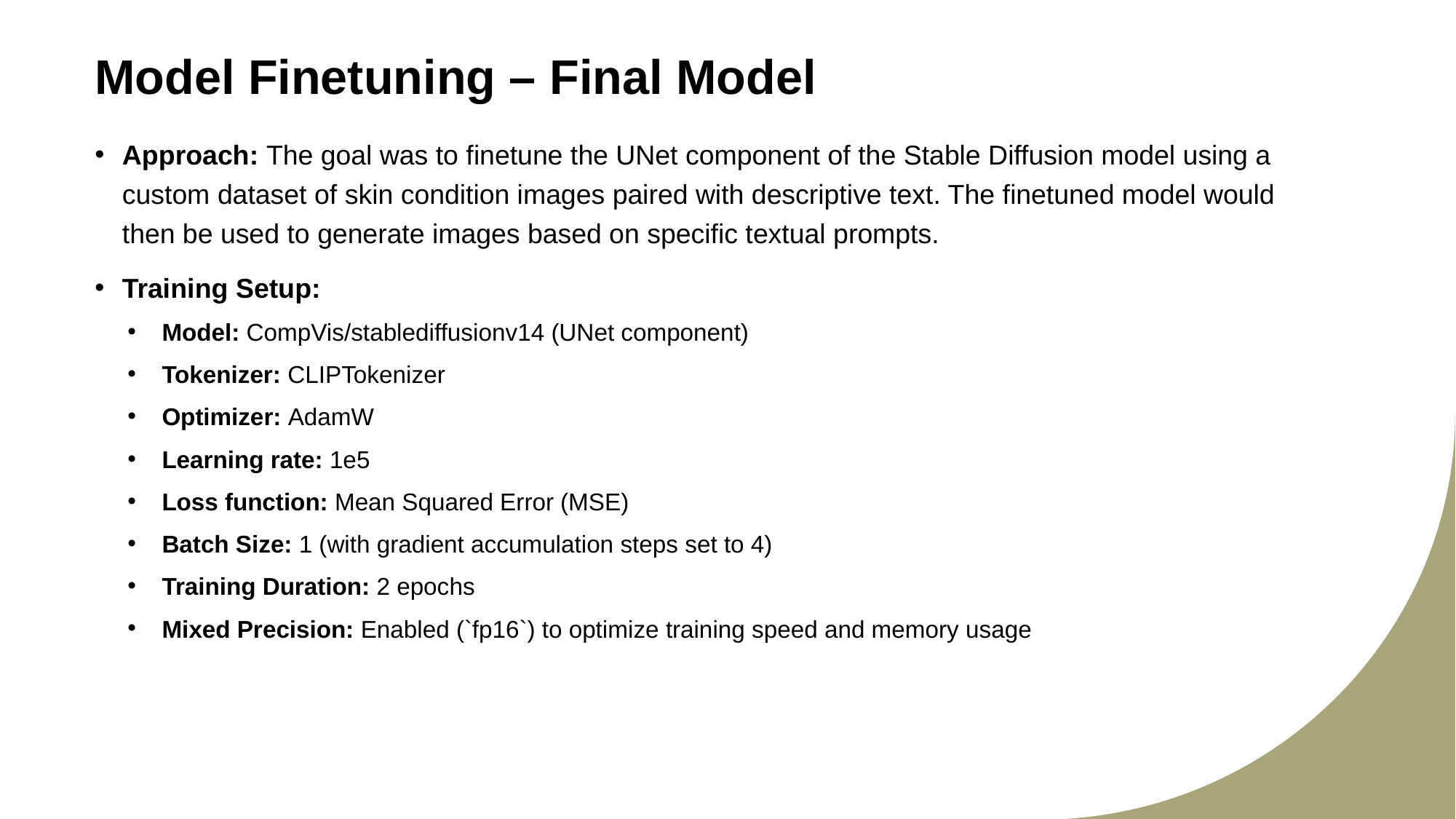

# Model Finetuning – Final Model
Approach: The goal was to finetune the UNet component of the Stable Diffusion model using a custom dataset of skin condition images paired with descriptive text. The finetuned model would then be used to generate images based on specific textual prompts.
Training Setup:
Model: CompVis/stablediffusionv14 (UNet component)
Tokenizer: CLIPTokenizer
Optimizer: AdamW
Learning rate: 1e5
Loss function: Mean Squared Error (MSE)
Batch Size: 1 (with gradient accumulation steps set to 4)
Training Duration: 2 epochs
Mixed Precision: Enabled (`fp16`) to optimize training speed and memory usage